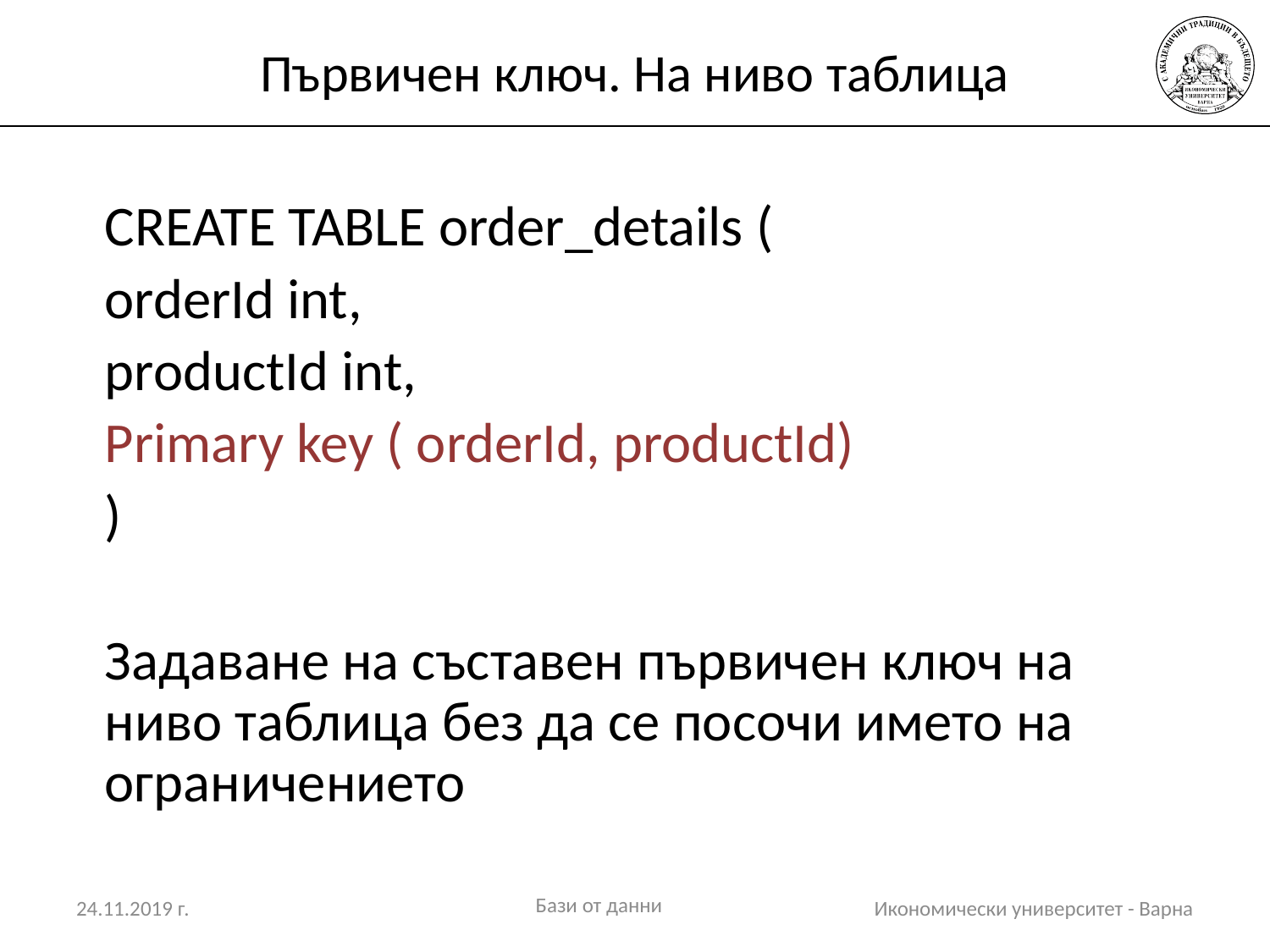

# Първичен ключ. На ниво таблица
CREATE TABLE order_details (
orderId int,
productId int,
Primary key ( orderId, productId)
)

Задаване на съставен първичен ключ на ниво таблица без да се посочи името на ограничението
Бази от данни
24.11.2019 г.
Икономически университет - Варна